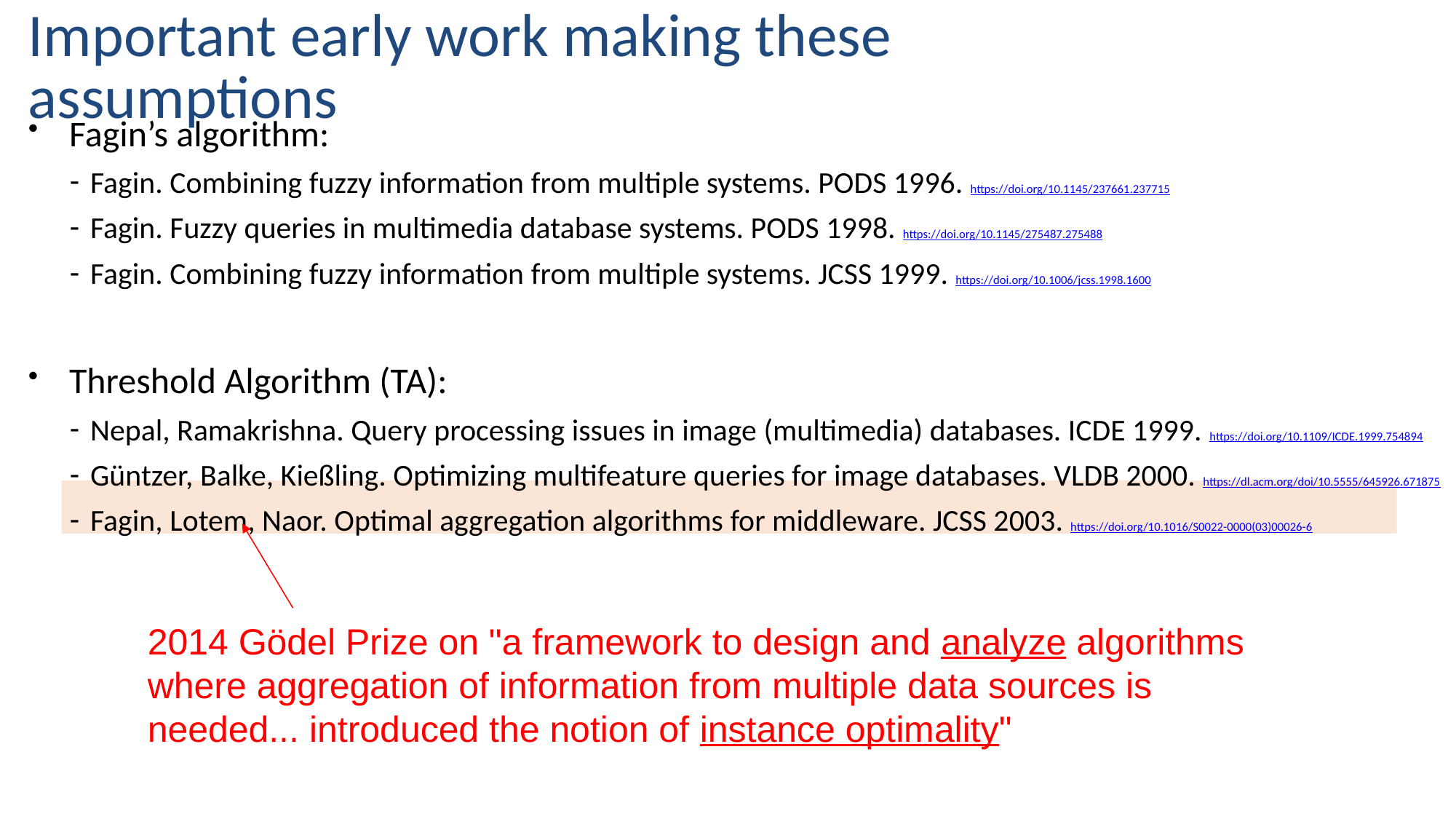

# Important early work making these assumptions
Fagin’s algorithm:
Fagin. Combining fuzzy information from multiple systems. PODS 1996. https://doi.org/10.1145/237661.237715
Fagin. Fuzzy queries in multimedia database systems. PODS 1998. https://doi.org/10.1145/275487.275488
Fagin. Combining fuzzy information from multiple systems. JCSS 1999. https://doi.org/10.1006/jcss.1998.1600

Threshold Algorithm (TA):
Nepal, Ramakrishna. Query processing issues in image (multimedia) databases. ICDE 1999. https://doi.org/10.1109/ICDE.1999.754894
Güntzer, Balke, Kießling. Optimizing multifeature queries for image databases. VLDB 2000. https://dl.acm.org/doi/10.5555/645926.671875
Fagin, Lotem, Naor. Optimal aggregation algorithms for middleware. JCSS 2003. https://doi.org/10.1016/S0022-0000(03)00026-6

2014 Gödel Prize on "a framework to design and analyze algorithms where aggregation of information from multiple data sources is needed... introduced the notion of instance optimality"